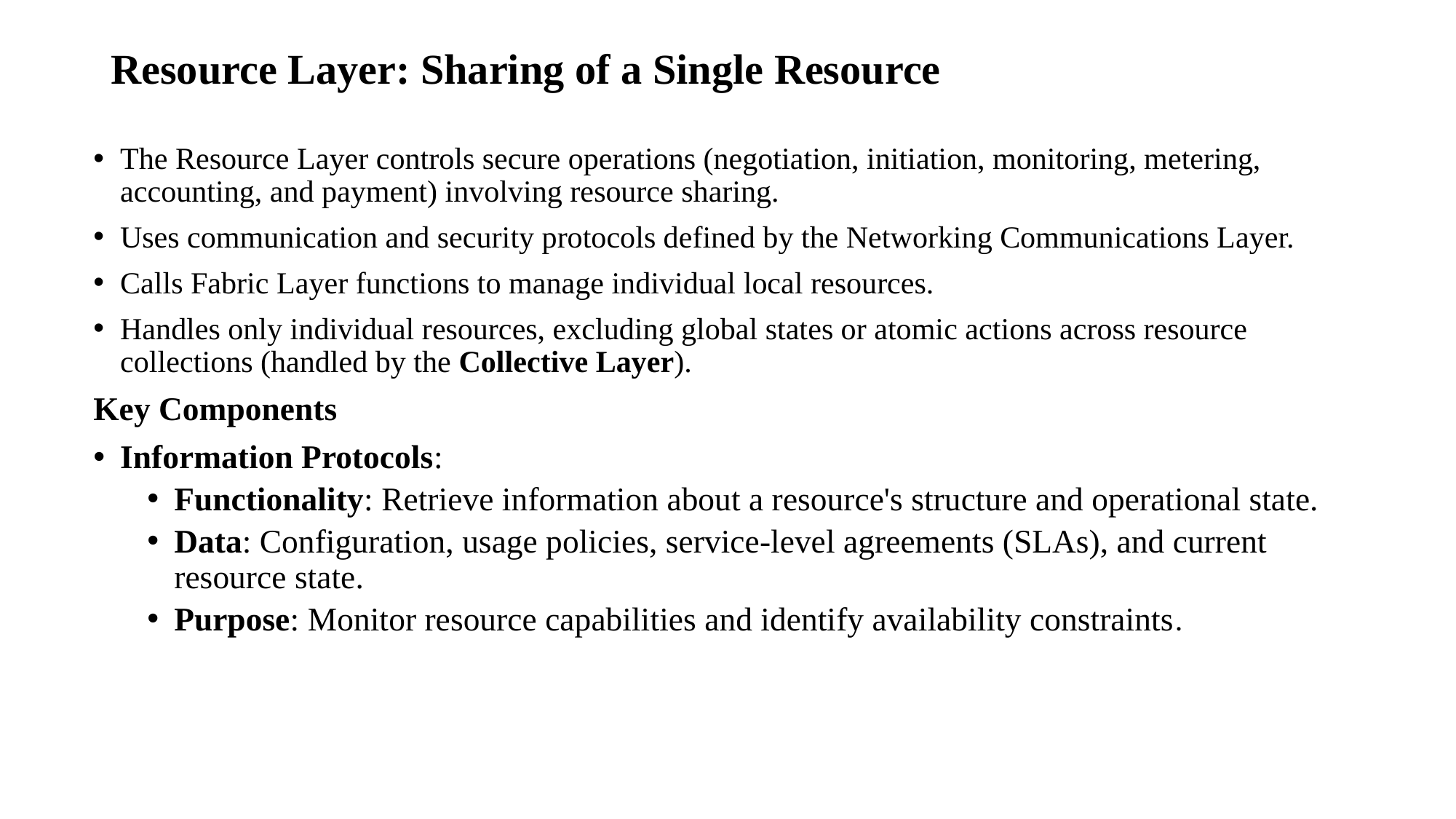

# Resource Layer: Sharing of a Single Resource
The Resource Layer controls secure operations (negotiation, initiation, monitoring, metering, accounting, and payment) involving resource sharing.
Uses communication and security protocols defined by the Networking Communications Layer.
Calls Fabric Layer functions to manage individual local resources.
Handles only individual resources, excluding global states or atomic actions across resource collections (handled by the Collective Layer).
Key Components
Information Protocols:
Functionality: Retrieve information about a resource's structure and operational state.
Data: Configuration, usage policies, service-level agreements (SLAs), and current resource state.
Purpose: Monitor resource capabilities and identify availability constraints.